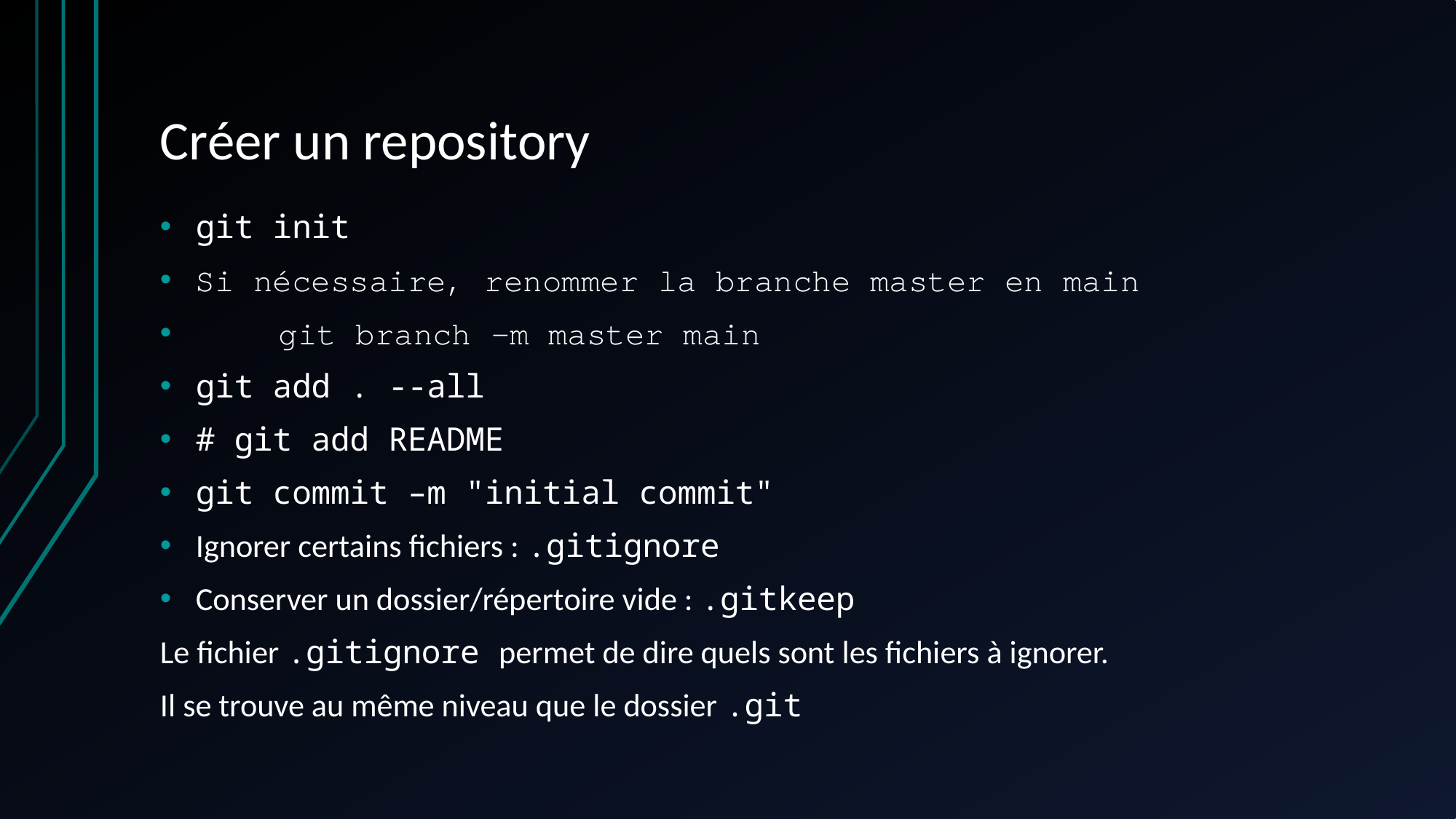

# Créer un repository
git init
Si nécessaire, renommer la branche master en main
	git branch -m master main
git add . --all
# git add README
git commit –m "initial commit"
Ignorer certains fichiers : .gitignore
Conserver un dossier/répertoire vide : .gitkeep
Le fichier .gitignore permet de dire quels sont les fichiers à ignorer.
Il se trouve au même niveau que le dossier .git